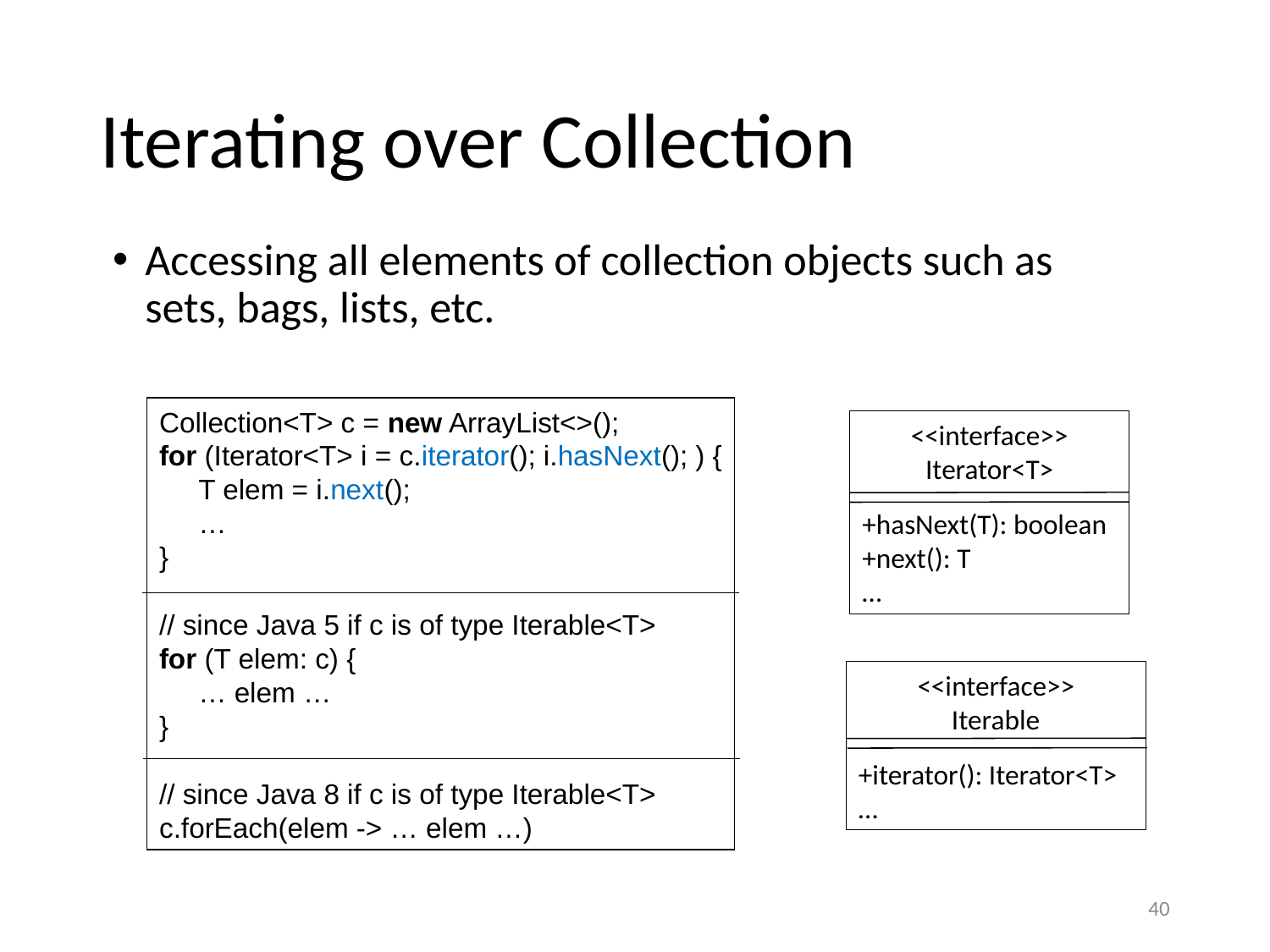

# Iterating over Collection
Accessing all elements of collection objects such as sets, bags, lists, etc.
Collection<T> c = new ArrayList<>();
for (Iterator<T> i = c.iterator(); i.hasNext(); ) {
     T elem = i.next();
     …
}

// since Java 5 if c is of type Iterable<T>
for (T elem: c) {
     … elem …
}

// since Java 8 if c is of type Iterable<T>
c.forEach(elem -> … elem …)
<<interface>>
Iterator<T>

+hasNext(T): boolean
+next(): T
…
<<interface>>
Iterable

+iterator(): Iterator<T>
…
40